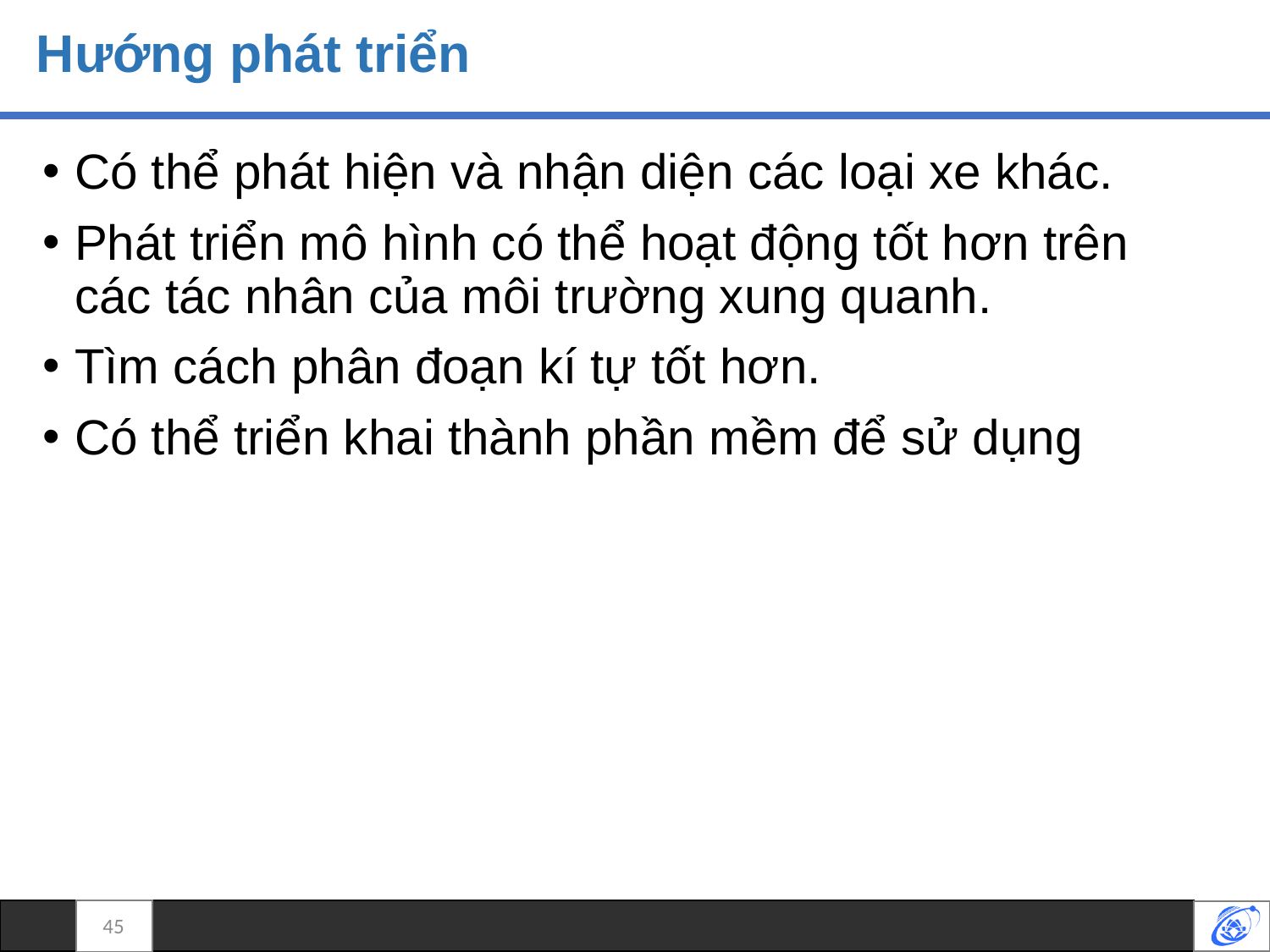

# Hướng phát triển
Có thể phát hiện và nhận diện các loại xe khác.
Phát triển mô hình có thể hoạt động tốt hơn trên các tác nhân của môi trường xung quanh.
Tìm cách phân đoạn kí tự tốt hơn.
Có thể triển khai thành phần mềm để sử dụng
45